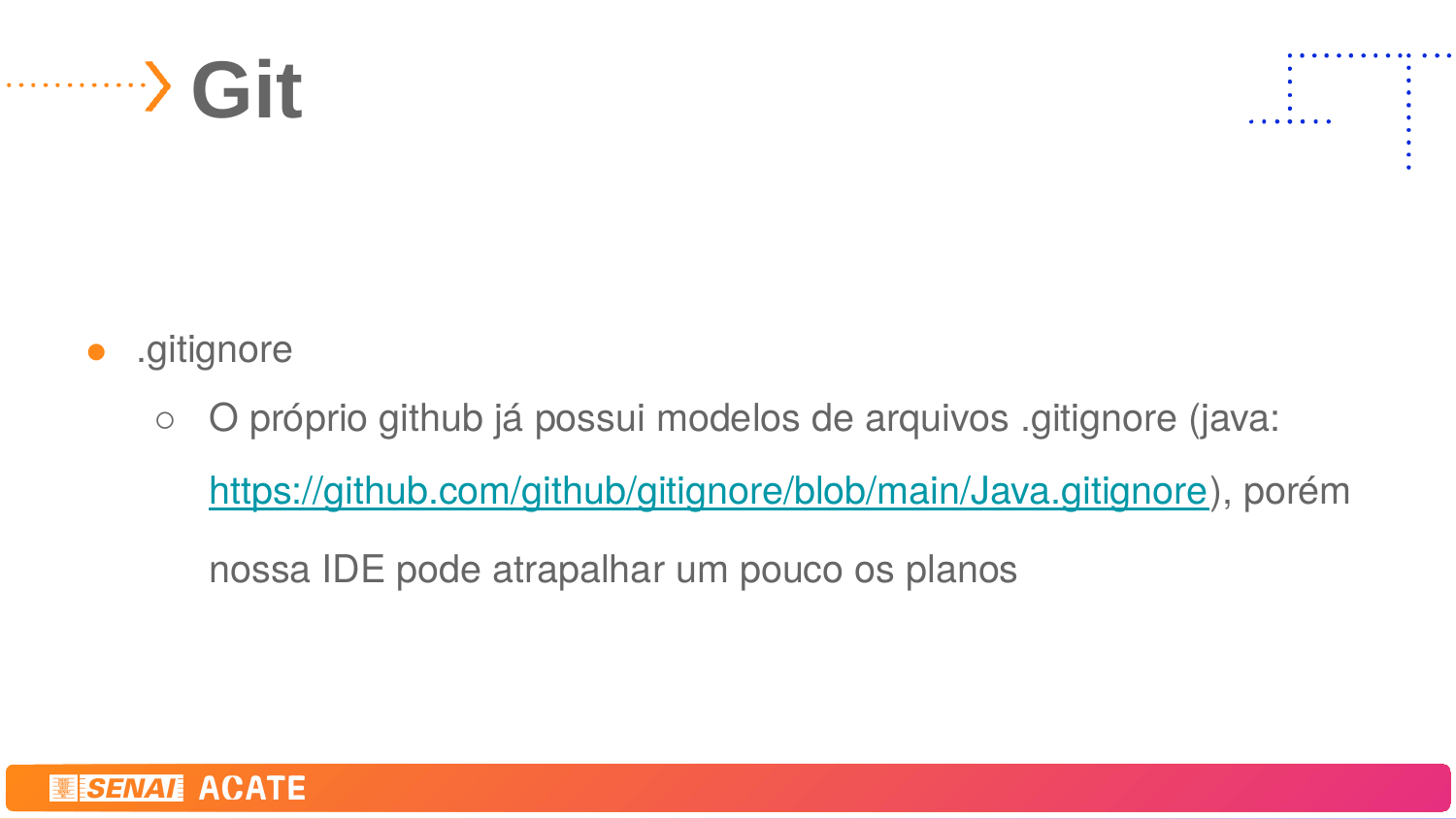

# Git
.gitignore
O próprio github já possui modelos de arquivos .gitignore (java: https://github.com/github/gitignore/blob/main/Java.gitignore), porém nossa IDE pode atrapalhar um pouco os planos